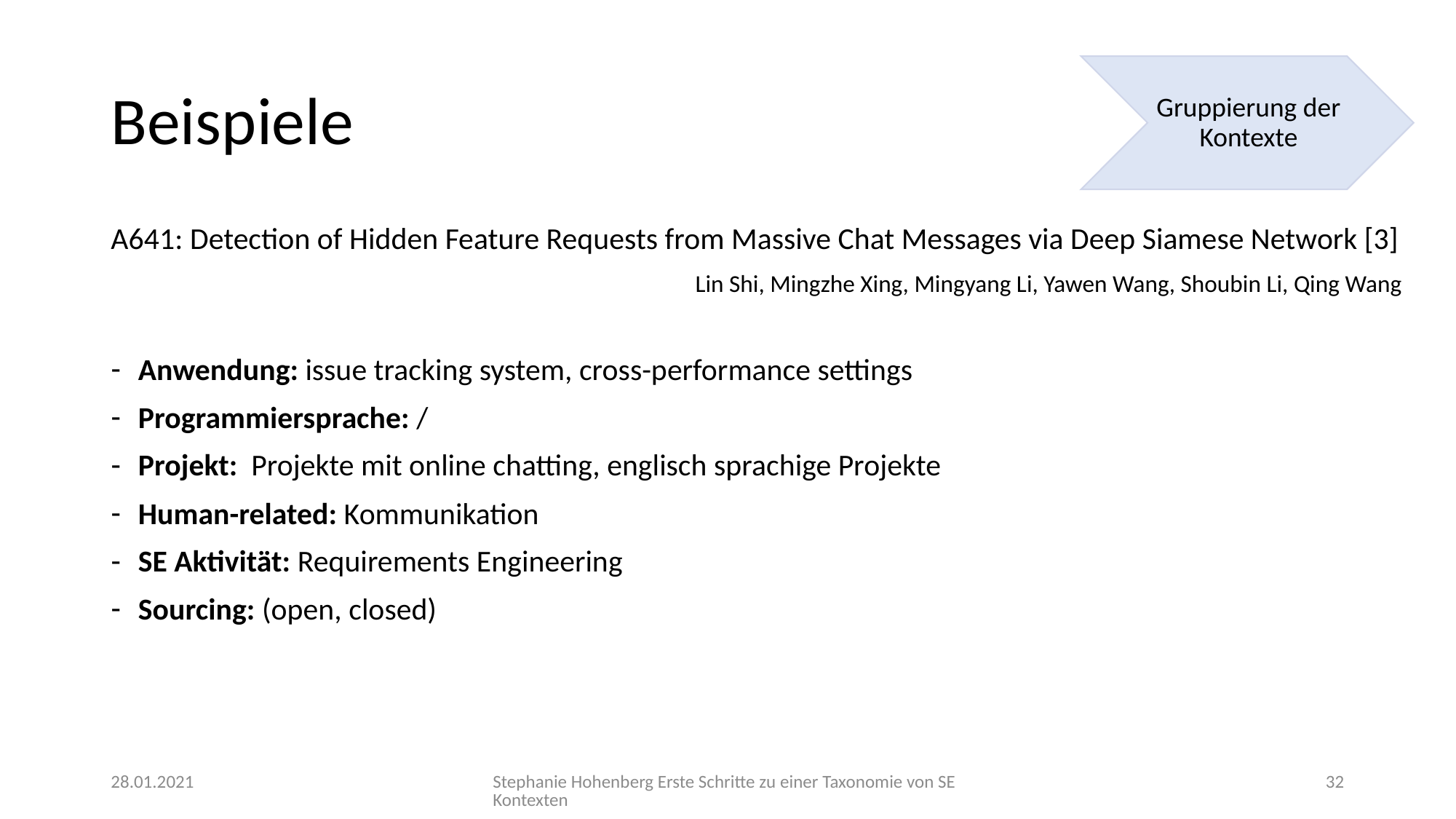

# Beispiele

Gruppierung der Kontexte
A641: Detection of Hidden Feature Requests from Massive Chat Messages via Deep Siamese Network [3]
Lin Shi, Mingzhe Xing, Mingyang Li, Yawen Wang, Shoubin Li, Qing Wang

Anwendung: issue tracking system, cross-performance settings
Programmiersprache: /
Projekt:  Projekte mit online chatting, englisch sprachige Projekte
Human-related: Kommunikation
SE Aktivität: Requirements Engineering
Sourcing: (open, closed)

28.01.2021
Stephanie Hohenberg
Erste Schritte zu einer Taxonomie von SE Kontexten
32